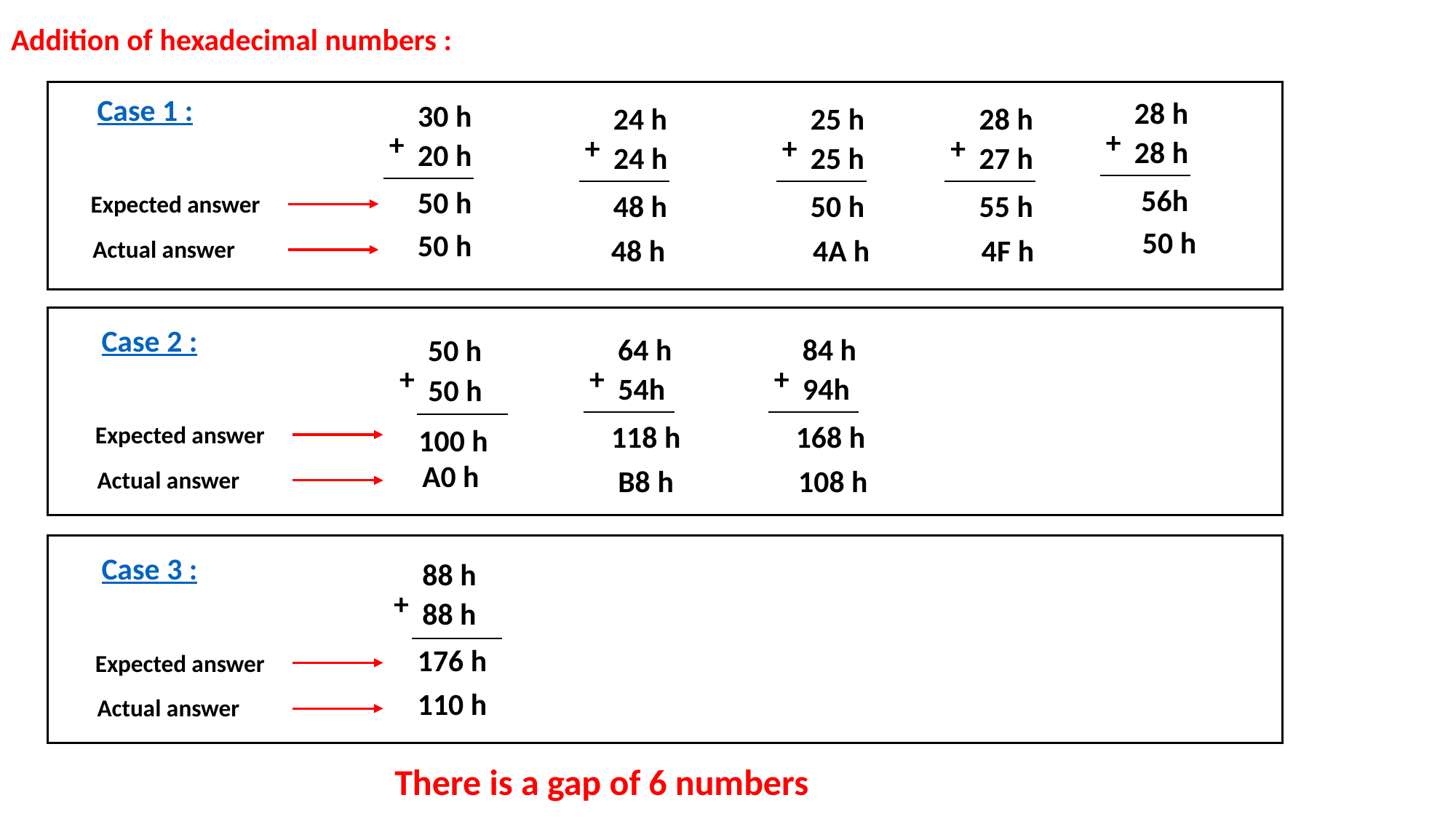

Addition of hexadecimal numbers :

28 h
+
28 h
Case 1 :
30 h
+
20 h
24 h
+
24 h
25 h
+
25 h
28 h
+
27 h
 56h
50 h
48 h
50 h
55 h
Expected answer
 50 h
50 h
48 h
4A h
4F h
Actual answer

Case 2 :
84 h
+
94h
64 h
+
54h
50 h
+
50 h
168 h
118 h
100 h
Expected answer
A0 h
 B8 h
 108 h
Actual answer

Case 3 :
88 h
+
88 h
176 h
Expected answer
110 h
Actual answer
There is a gap of 6 numbers